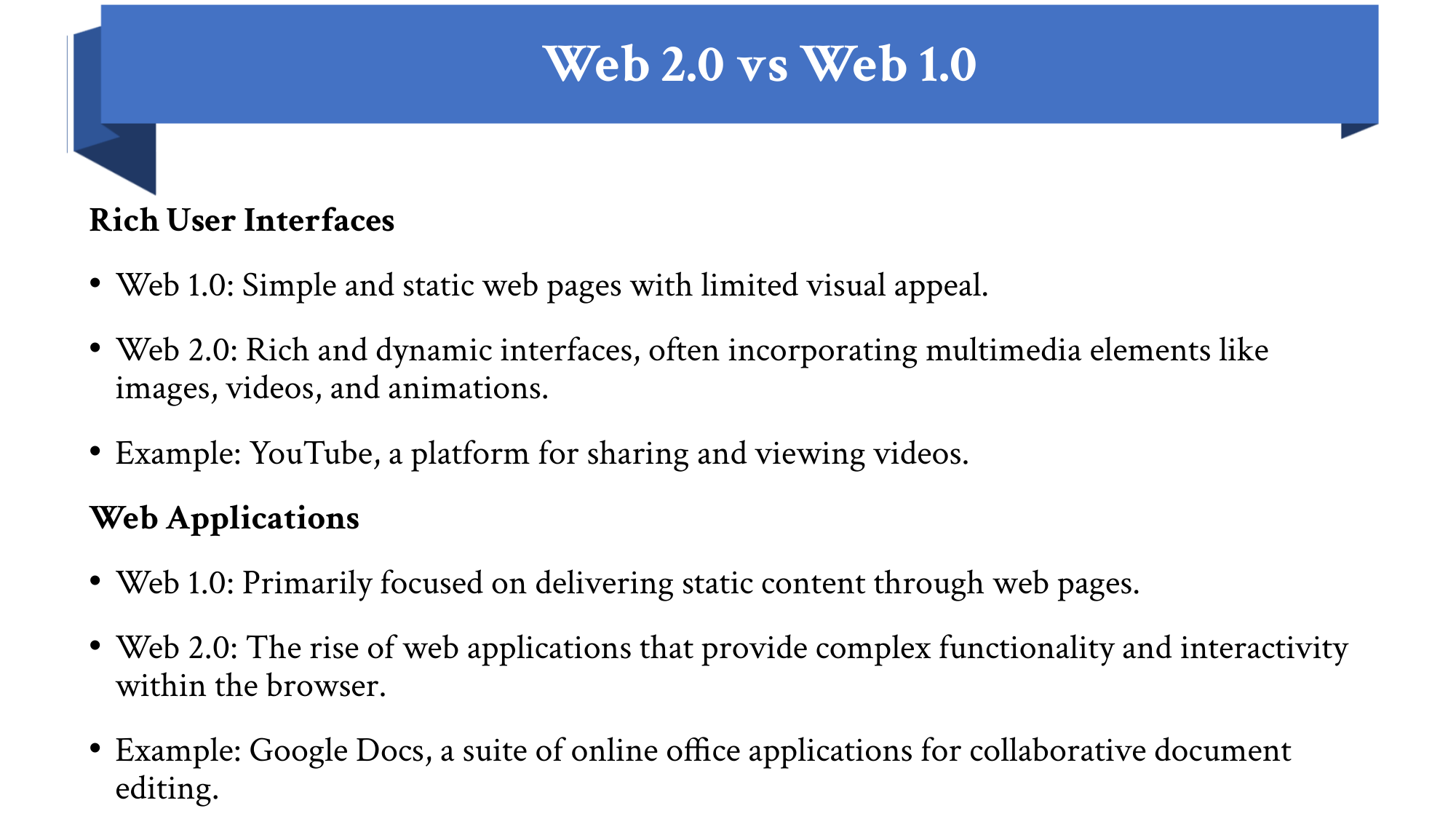

# Web 2.0 vs Web 1.0
Rich User Interfaces
Web 1.0: Simple and static web pages with limited visual appeal.
Web 2.0: Rich and dynamic interfaces, often incorporating multimedia elements like images, videos, and animations.
Example: YouTube, a platform for sharing and viewing videos.
Web Applications
Web 1.0: Primarily focused on delivering static content through web pages.
Web 2.0: The rise of web applications that provide complex functionality and interactivity within the browser.
Example: Google Docs, a suite of online office applications for collaborative document editing.